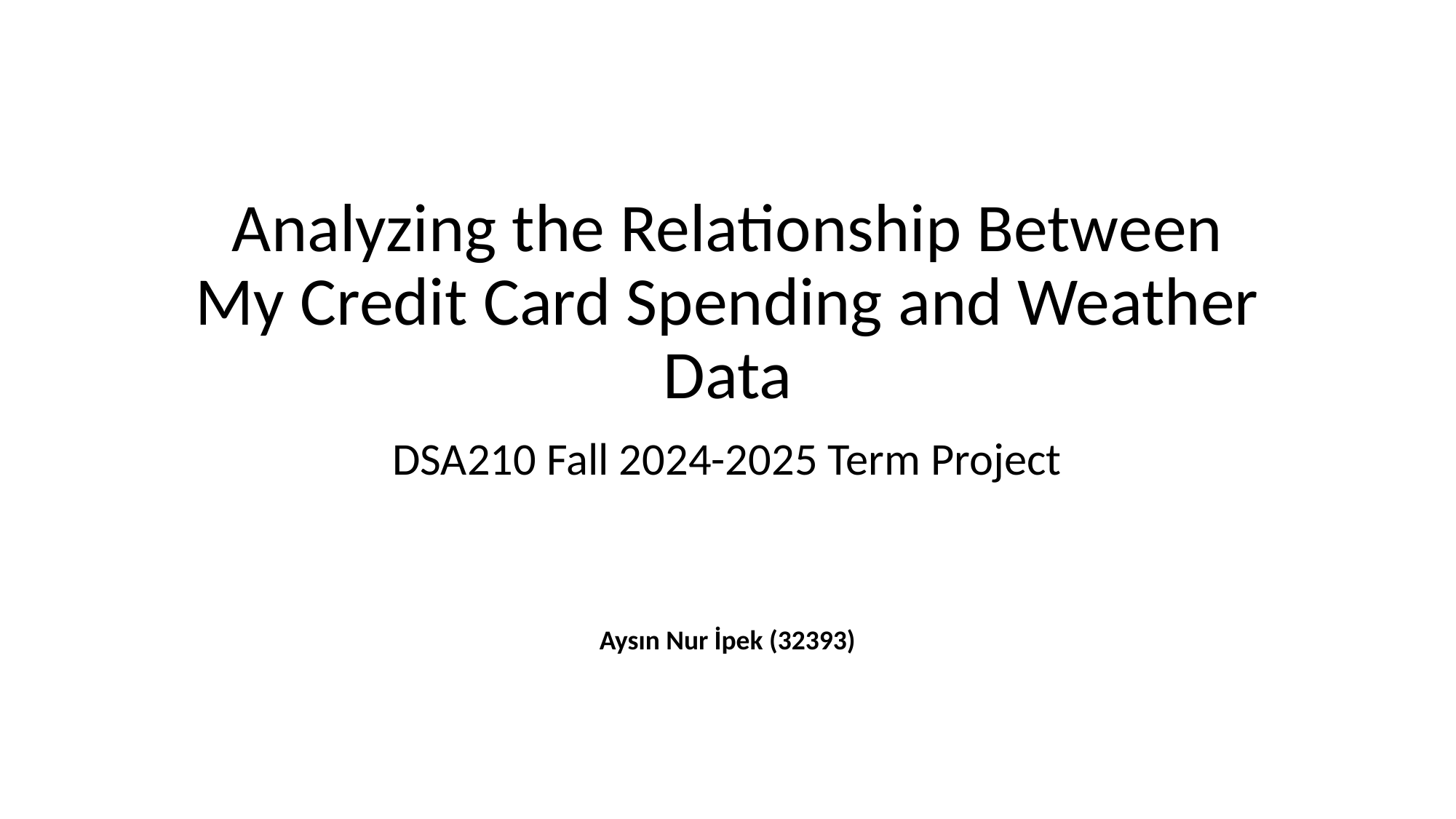

# Analyzing the Relationship Between My Credit Card Spending and Weather Data
DSA210 Fall 2024-2025 Term Project
Aysın Nur İpek (32393)